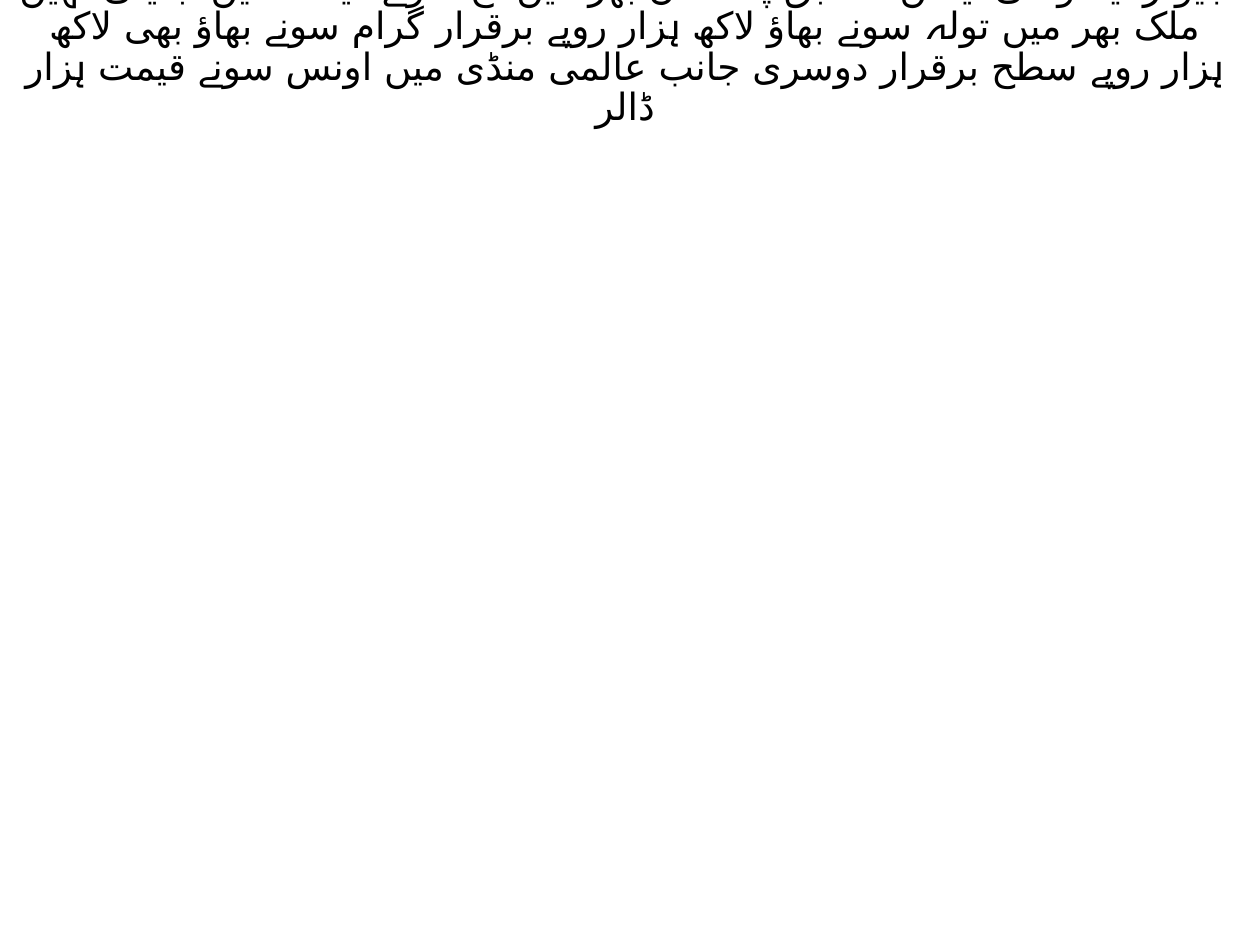

# عالمی منڈی پاکستان بھر میں اج سونے قیمت برقرار ال پاکستان جیمز لینڈ جیولر ایسوسی ایشن مطابق پاکستان بھر میں اج سونے قیمت میں تبدیلی نہیں ملک بھر میں تولہ سونے بھاؤ لاکھ ہزار روپے برقرار گرام سونے بھاؤ بھی لاکھ ہزار روپے سطح برقرار دوسری جانب عالمی منڈی میں اونس سونے قیمت ہزار ڈالر